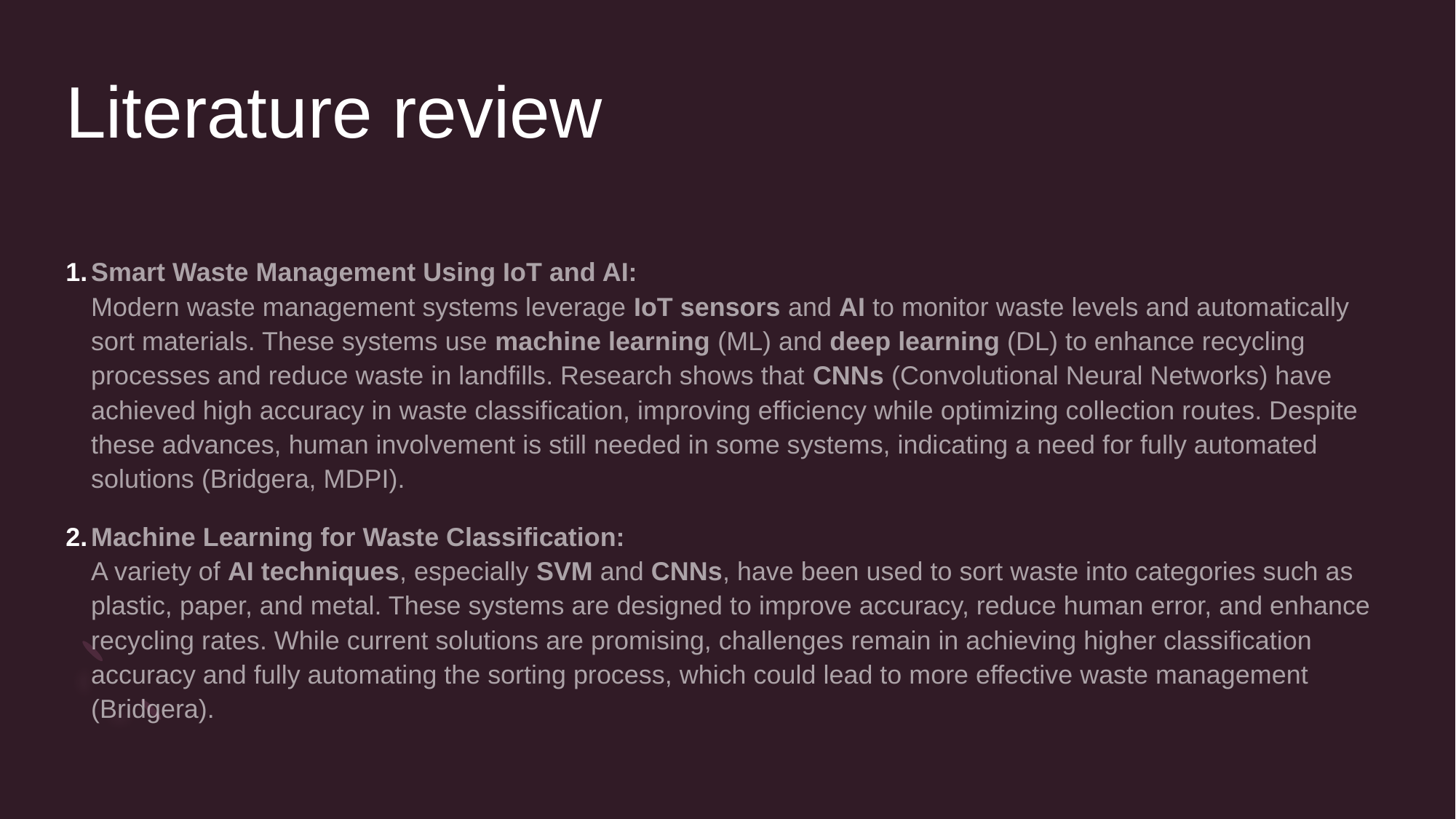

# Literature review
Smart Waste Management Using IoT and AI:
Modern waste management systems leverage IoT sensors and AI to monitor waste levels and automatically sort materials. These systems use machine learning (ML) and deep learning (DL) to enhance recycling processes and reduce waste in landfills. Research shows that CNNs (Convolutional Neural Networks) have achieved high accuracy in waste classification, improving efficiency while optimizing collection routes. Despite these advances, human involvement is still needed in some systems, indicating a need for fully automated solutions (Bridgera, MDPI).
Machine Learning for Waste Classification:
A variety of AI techniques, especially SVM and CNNs, have been used to sort waste into categories such as plastic, paper, and metal. These systems are designed to improve accuracy, reduce human error, and enhance recycling rates. While current solutions are promising, challenges remain in achieving higher classification accuracy and fully automating the sorting process, which could lead to more effective waste management (Bridgera).